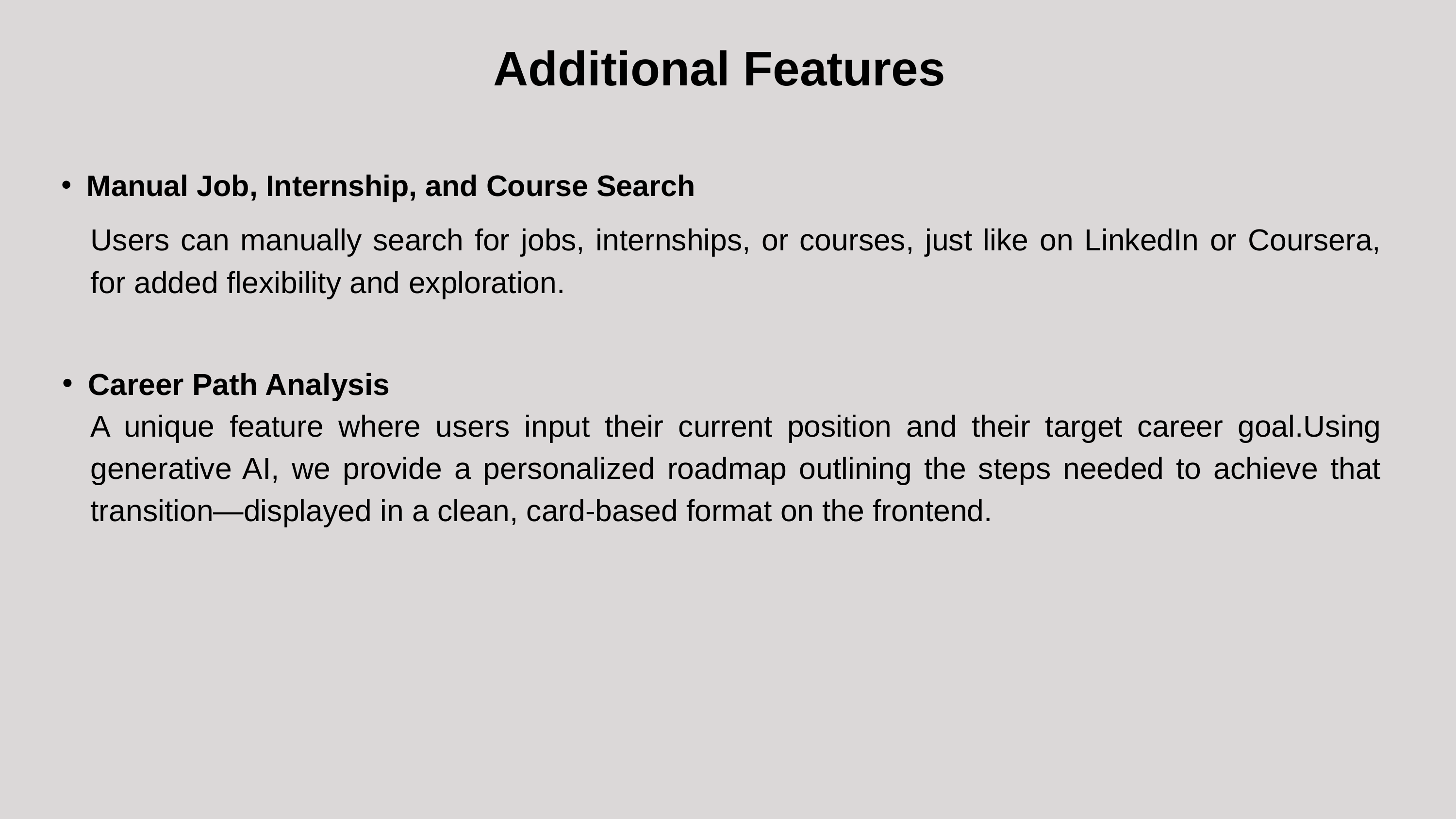

Additional Features
Manual Job, Internship, and Course Search
Users can manually search for jobs, internships, or courses, just like on LinkedIn or Coursera, for added flexibility and exploration.
Career Path Analysis
A unique feature where users input their current position and their target career goal.Using generative AI, we provide a personalized roadmap outlining the steps needed to achieve that transition—displayed in a clean, card-based format on the frontend.